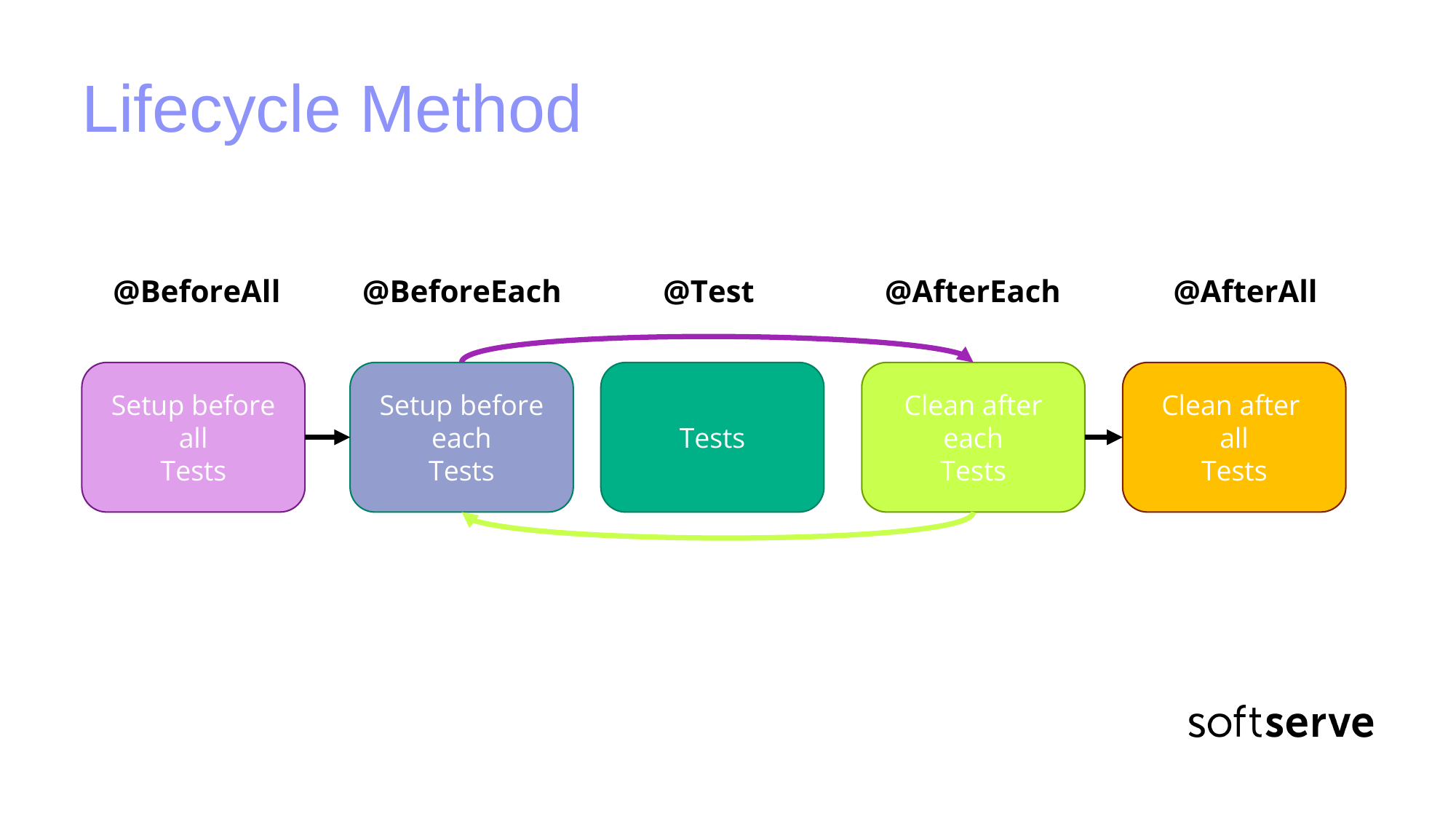

# Lifecycle Method

    @BeforeAll	        @BeforeEach             @Test	     @AfterEach		@AfterAll
Clean after each
Tests

Setup before each
Tests

Tests

Clean after
all
Tests

Setup before all
Tests